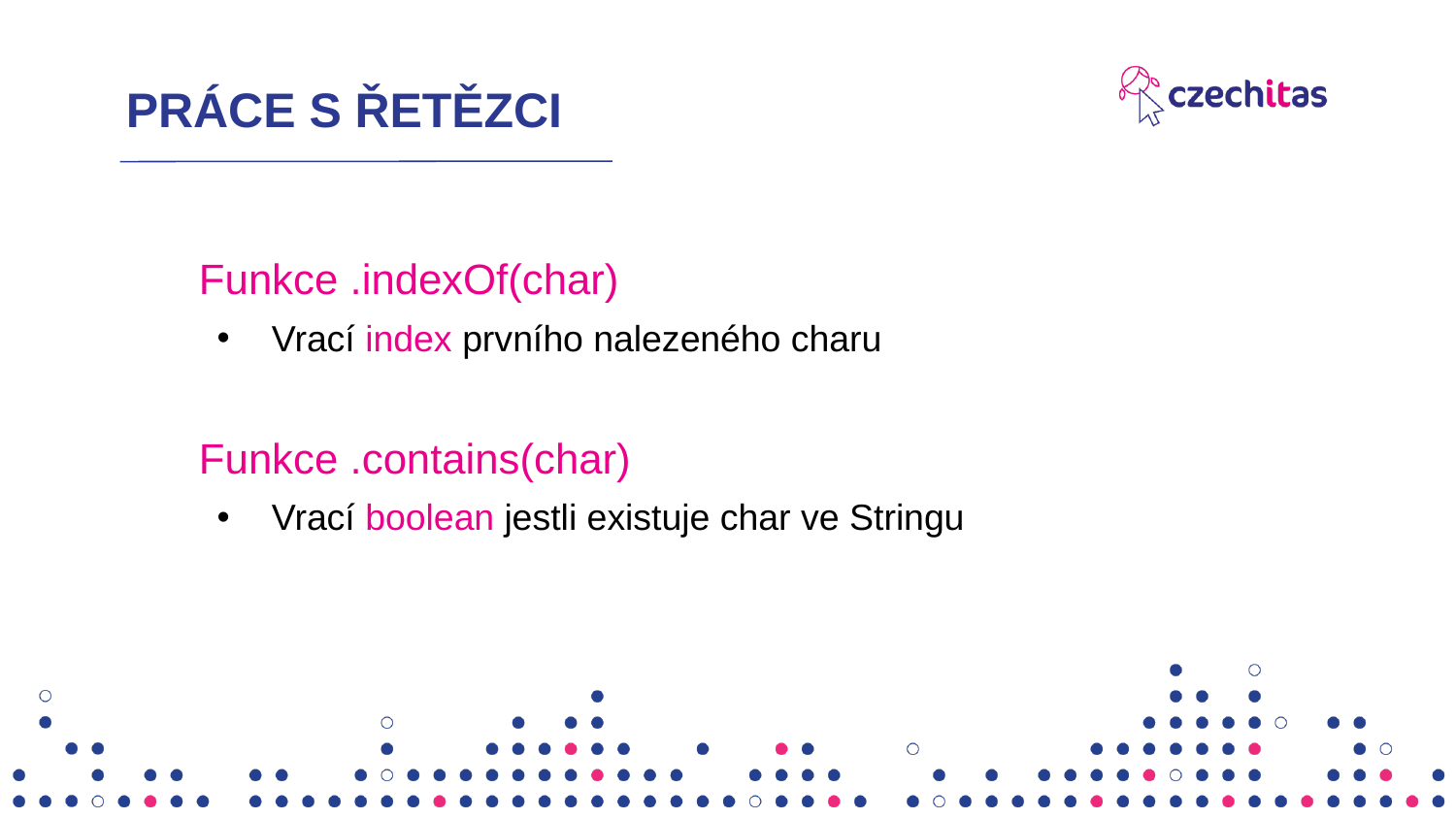

# PRÁCE S ŘETĚZCI

Funkce .indexOf(char)
Vrací index prvního nalezeného charu

Funkce .contains(char)
Vrací boolean jestli existuje char ve Stringu